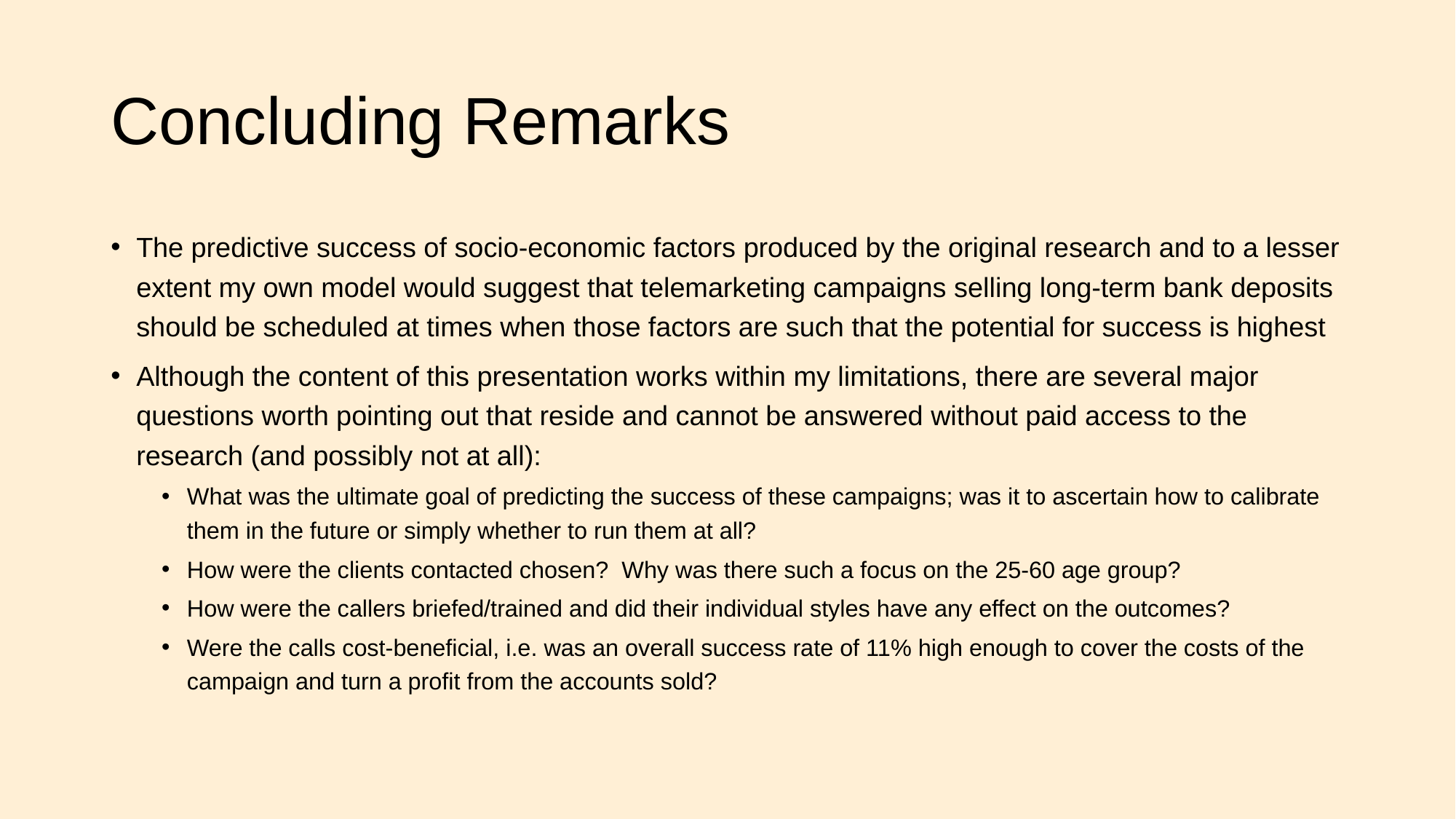

# Concluding Remarks
The predictive success of socio-economic factors produced by the original research and to a lesser extent my own model would suggest that telemarketing campaigns selling long-term bank deposits should be scheduled at times when those factors are such that the potential for success is highest
Although the content of this presentation works within my limitations, there are several major questions worth pointing out that reside and cannot be answered without paid access to the research (and possibly not at all):
What was the ultimate goal of predicting the success of these campaigns; was it to ascertain how to calibrate them in the future or simply whether to run them at all?
How were the clients contacted chosen?  Why was there such a focus on the 25-60 age group?
How were the callers briefed/trained and did their individual styles have any effect on the outcomes?
Were the calls cost-beneficial, i.e. was an overall success rate of 11% high enough to cover the costs of the campaign and turn a profit from the accounts sold?